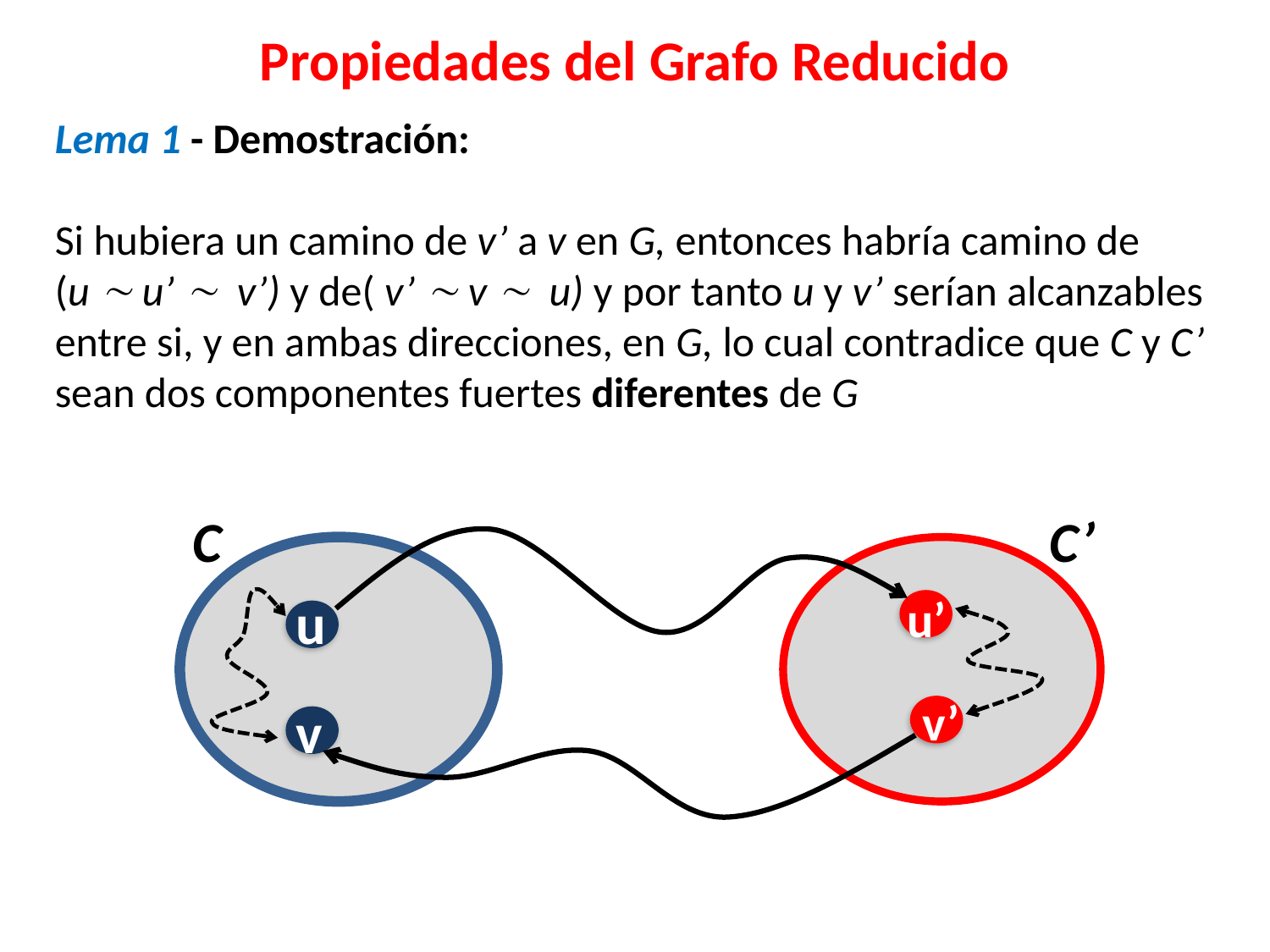

# Propiedades del Grafo Reducido
Lema 1 - Demostración:

Si hubiera un camino de v’ a v en G, entonces habría camino de
(u ∼ u’ ∼  v’) y de( v’ ∼ v ∼  u) y por tanto u y v’ serían alcanzables entre si, y en ambas direcciones, en G, lo cual contradice que C y C’ sean dos componentes fuertes diferentes de G

C
C’

u
u’

v’
v